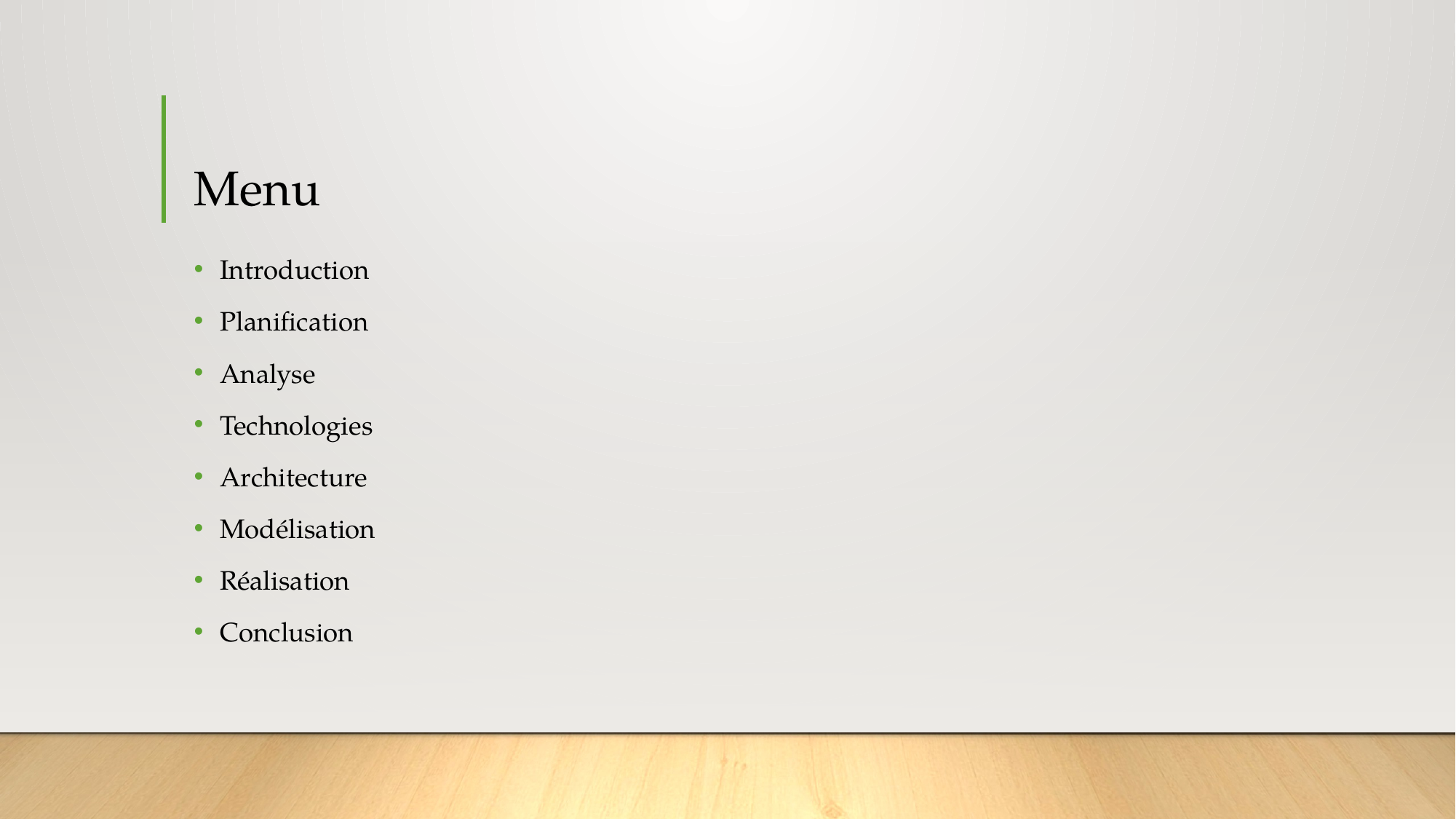

# Menu
Introduction
Planification
Analyse
Technologies
Architecture
Modélisation
Réalisation
Conclusion